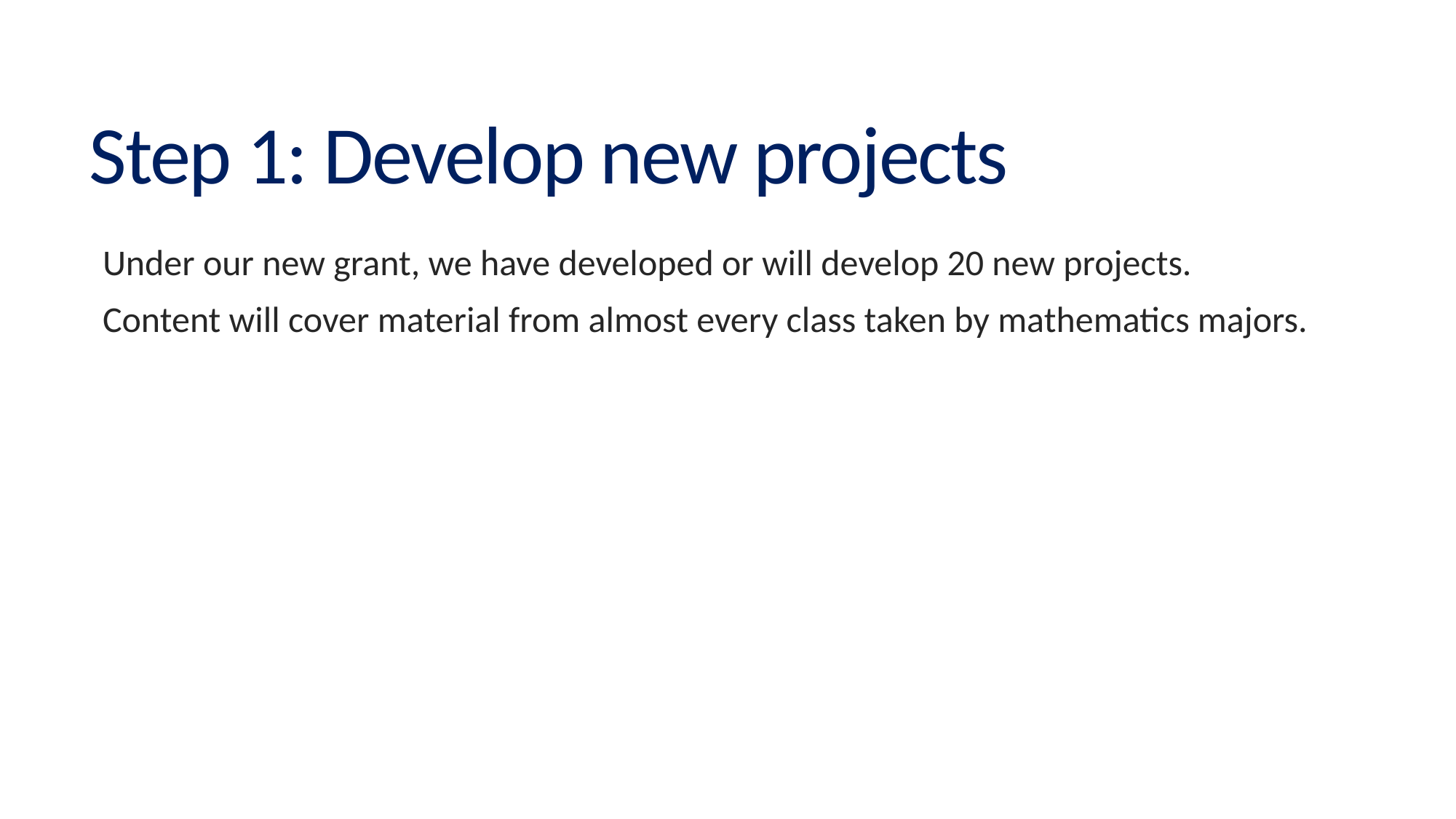

# Step 1: Develop new projects
Under our new grant, we have developed or will develop 20 new projects.
Content will cover material from almost every class taken by mathematics majors.